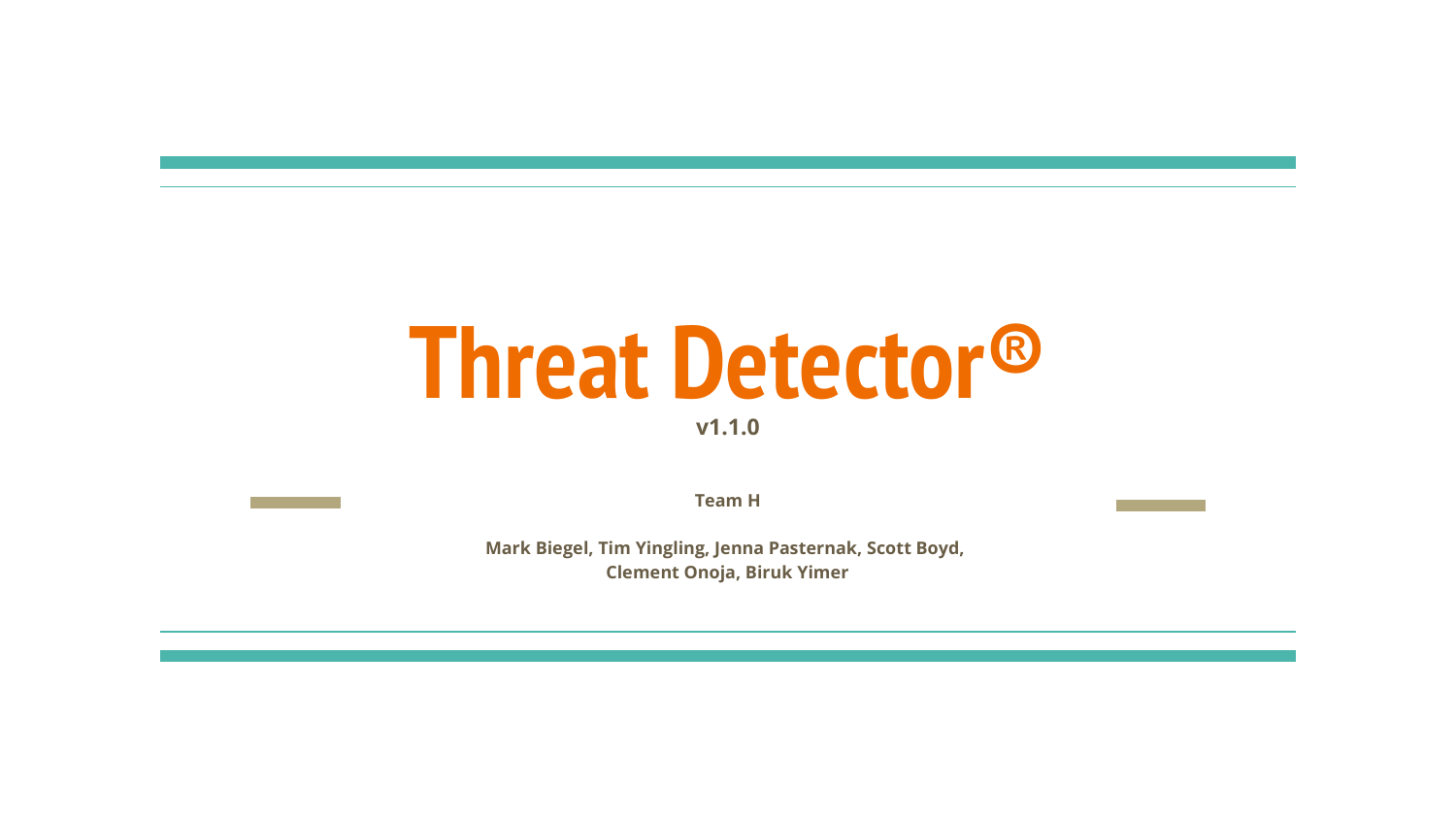

# Threat Detector®
v1.1.0
Team H

Mark Biegel, Tim Yingling, Jenna Pasternak, Scott Boyd,
Clement Onoja, Biruk Yimer